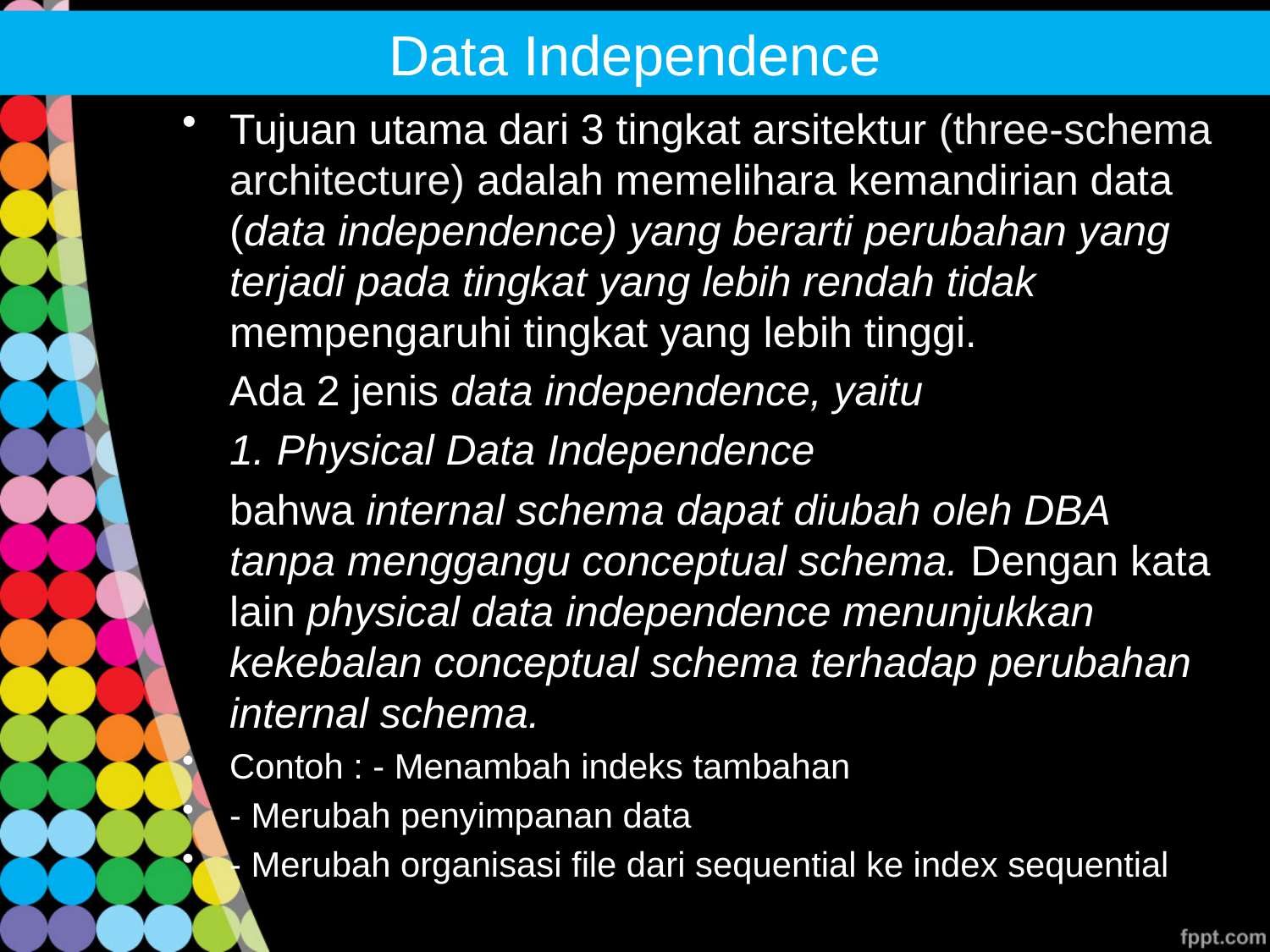

# Data Independence
Tujuan utama dari 3 tingkat arsitektur (three-schema architecture) adalah memelihara kemandirian data (data independence) yang berarti perubahan yang terjadi pada tingkat yang lebih rendah tidak mempengaruhi tingkat yang lebih tinggi.
	Ada 2 jenis data independence, yaitu
	1. Physical Data Independence
	bahwa internal schema dapat diubah oleh DBA tanpa menggangu conceptual schema. Dengan kata lain physical data independence menunjukkan kekebalan conceptual schema terhadap perubahan internal schema.
Contoh : - Menambah indeks tambahan
- Merubah penyimpanan data
- Merubah organisasi file dari sequential ke index sequential